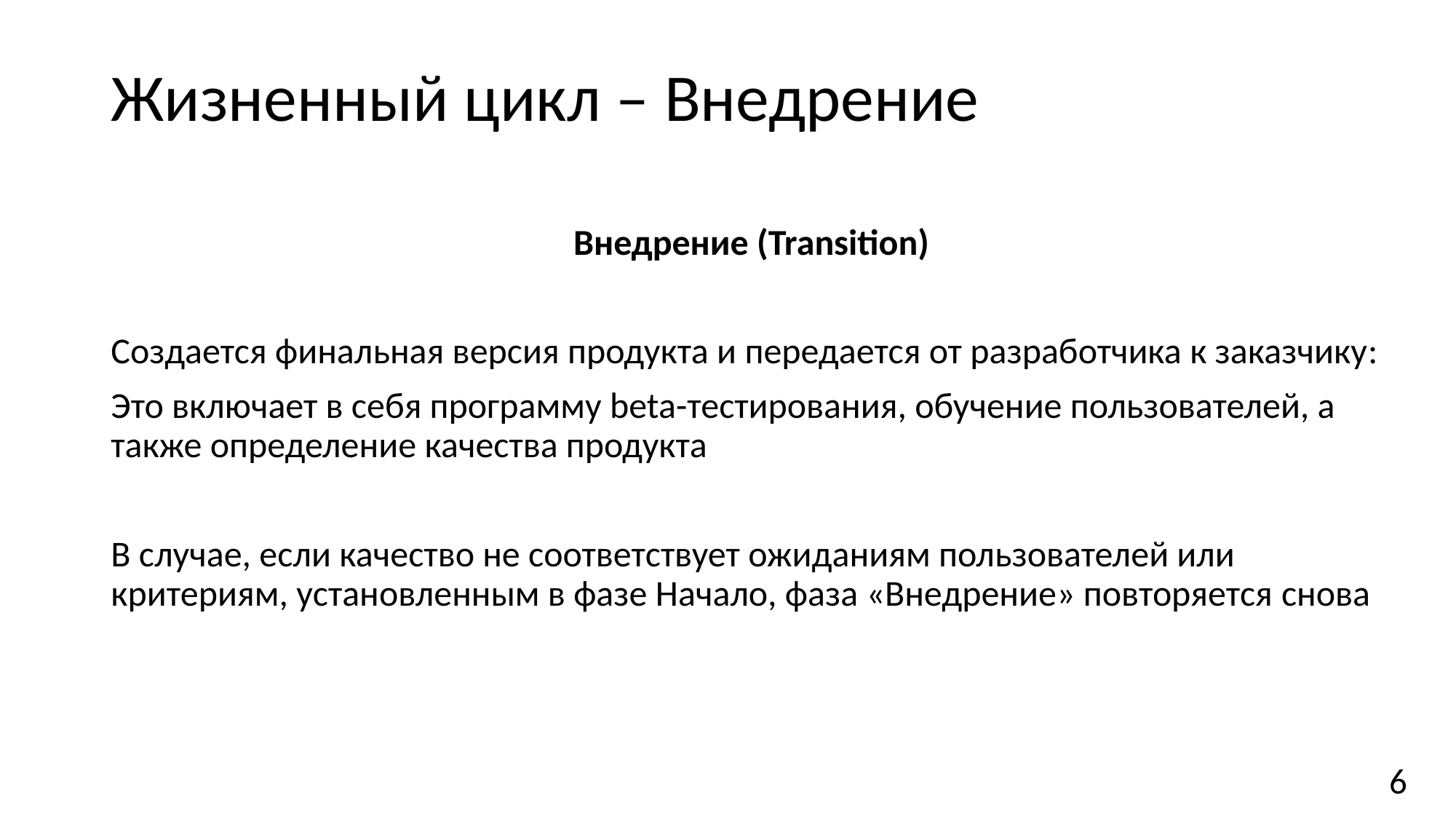

# Жизненный цикл – Внедрение
Внедрение (Transition)

Создается финальная версия продукта и передается от разработчика к заказчику:
Это включает в себя программу beta-тестирования, обучение пользователей, а также определение качества продукта

В случае, если качество не соответствует ожиданиям пользователей или критериям, установленным в фазе Начало, фаза «Внедрение» повторяется снова
6